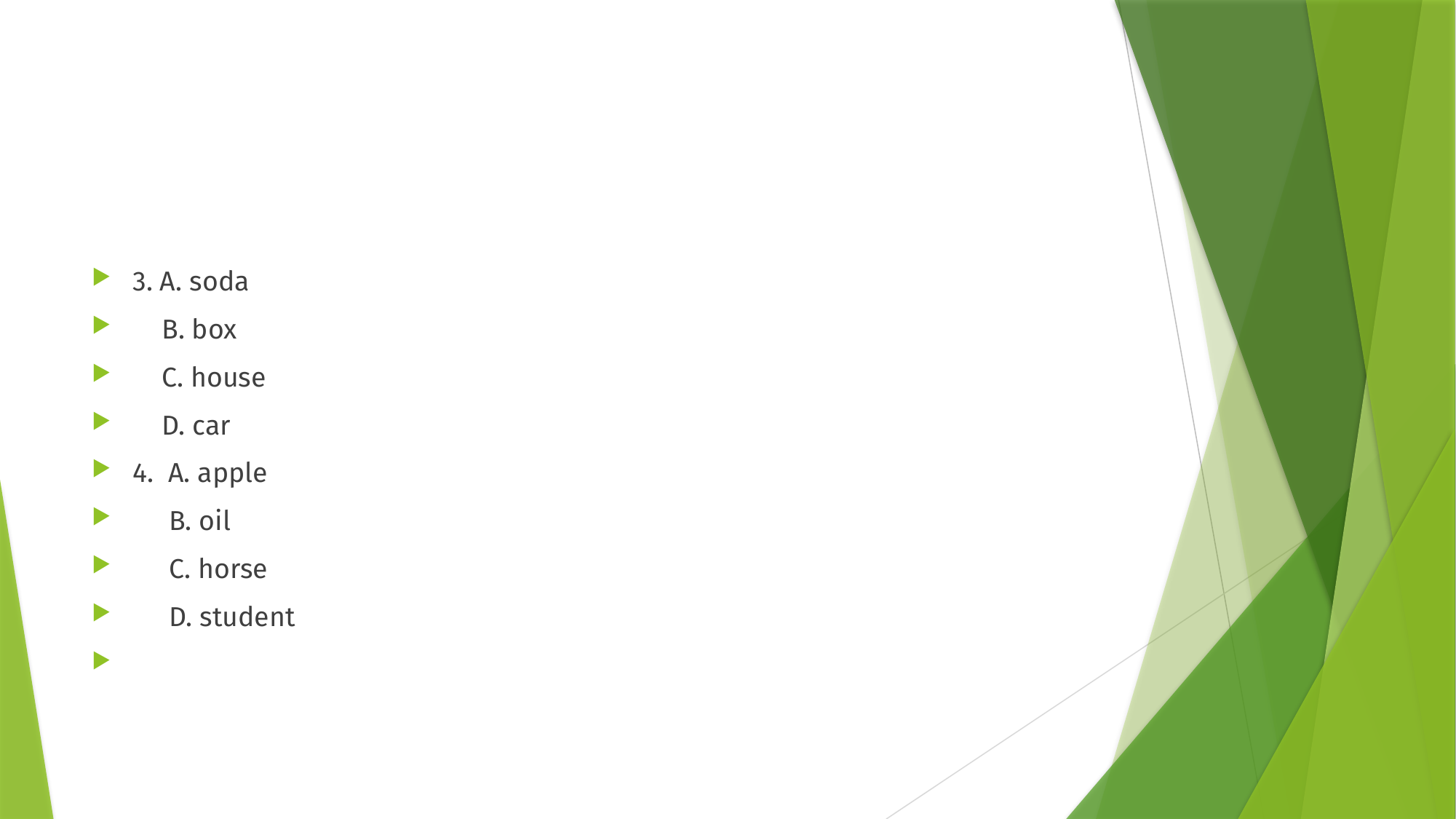

#
3. A. soda
    B. box
    C. house
    D. car
4.  A. apple
     B. oil
     C. horse
     D. student